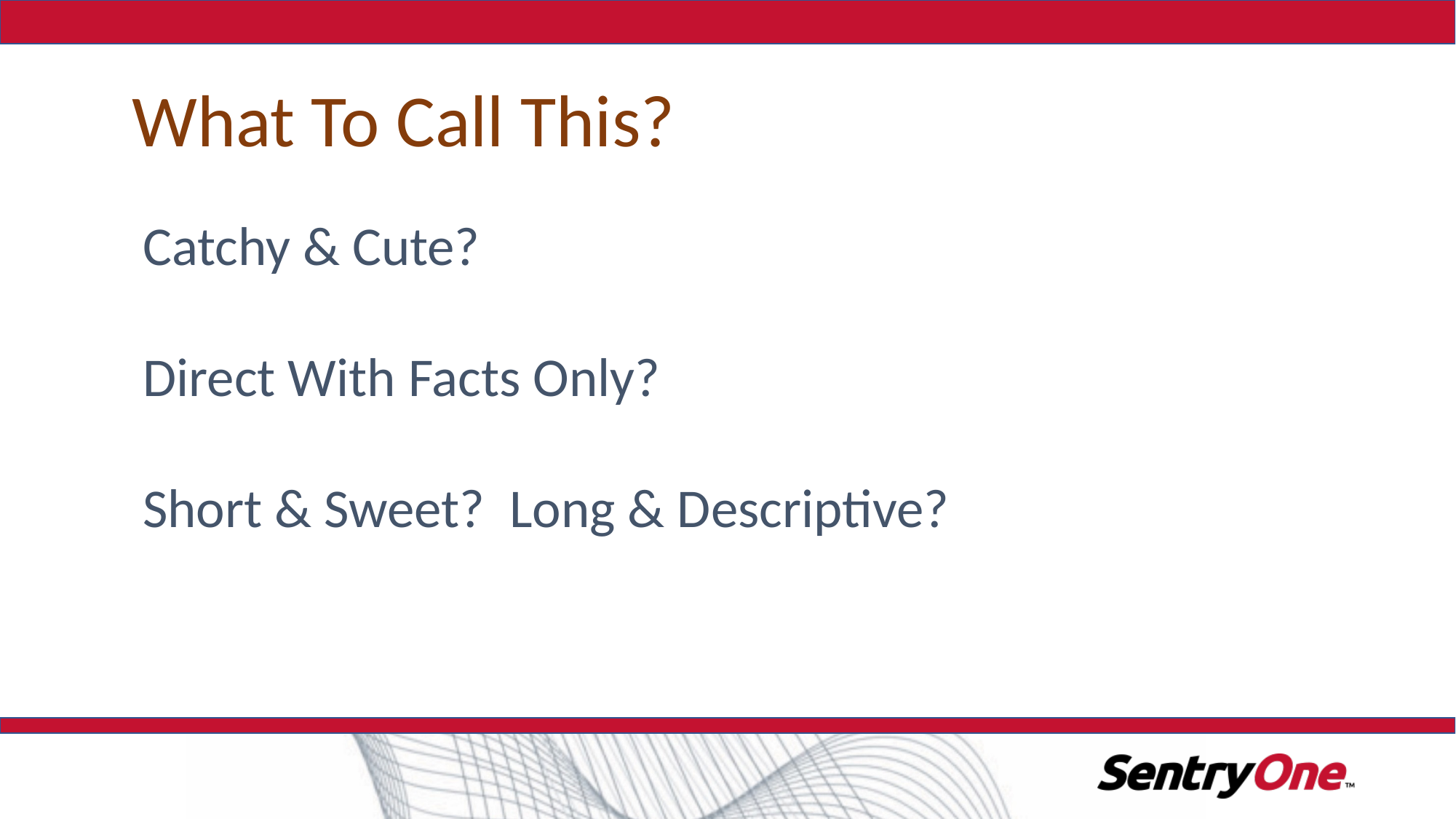

# What To Call This?
Catchy & Cute?

Direct With Facts Only?

Short & Sweet?  Long & Descriptive?